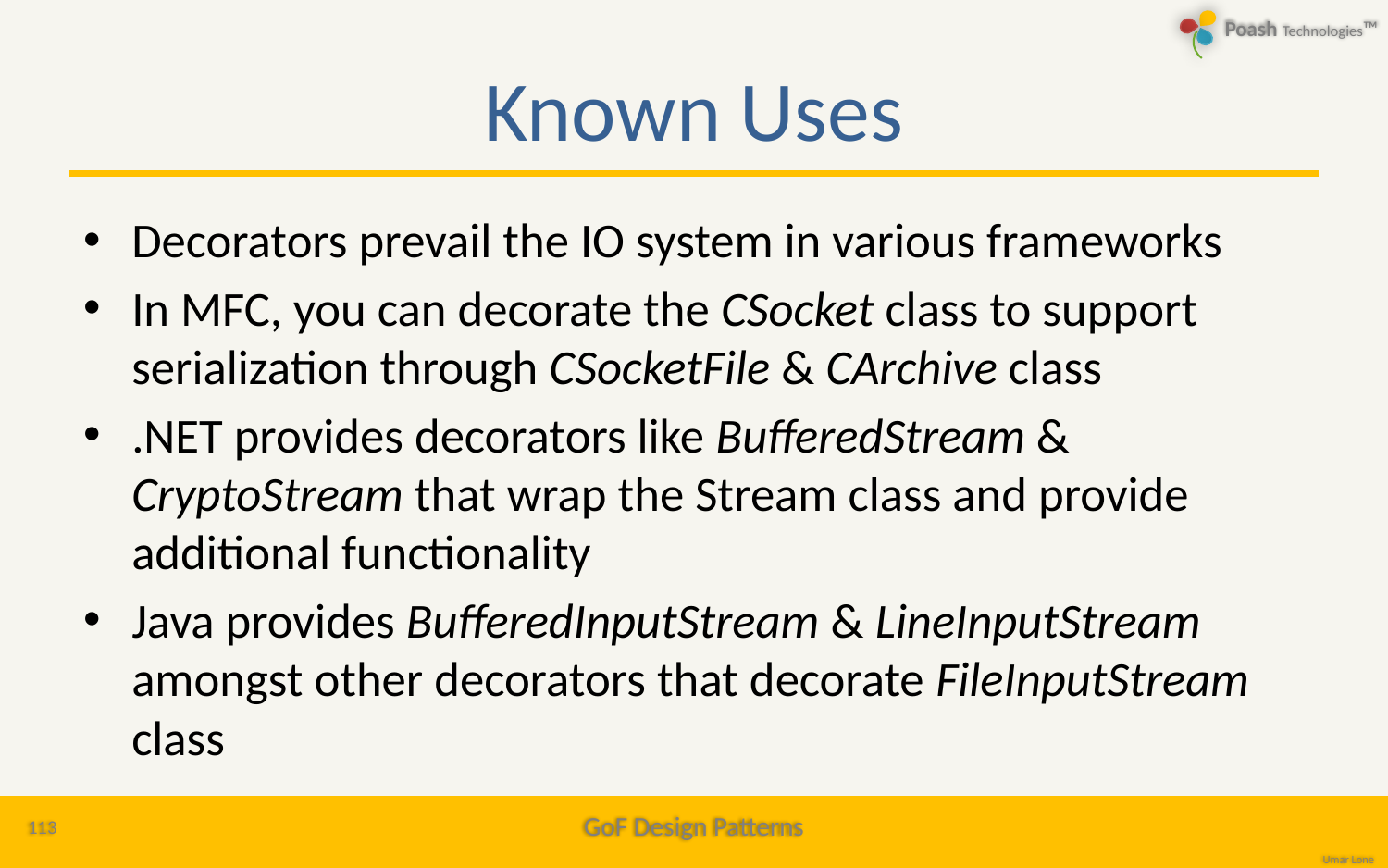

# Known Uses
Decorators prevail the IO system in various frameworks
In MFC, you can decorate the CSocket class to support serialization through CSocketFile & CArchive class
.NET provides decorators like BufferedStream & CryptoStream that wrap the Stream class and provide additional functionality
Java provides BufferedInputStream & LineInputStream amongst other decorators that decorate FileInputStream class

113